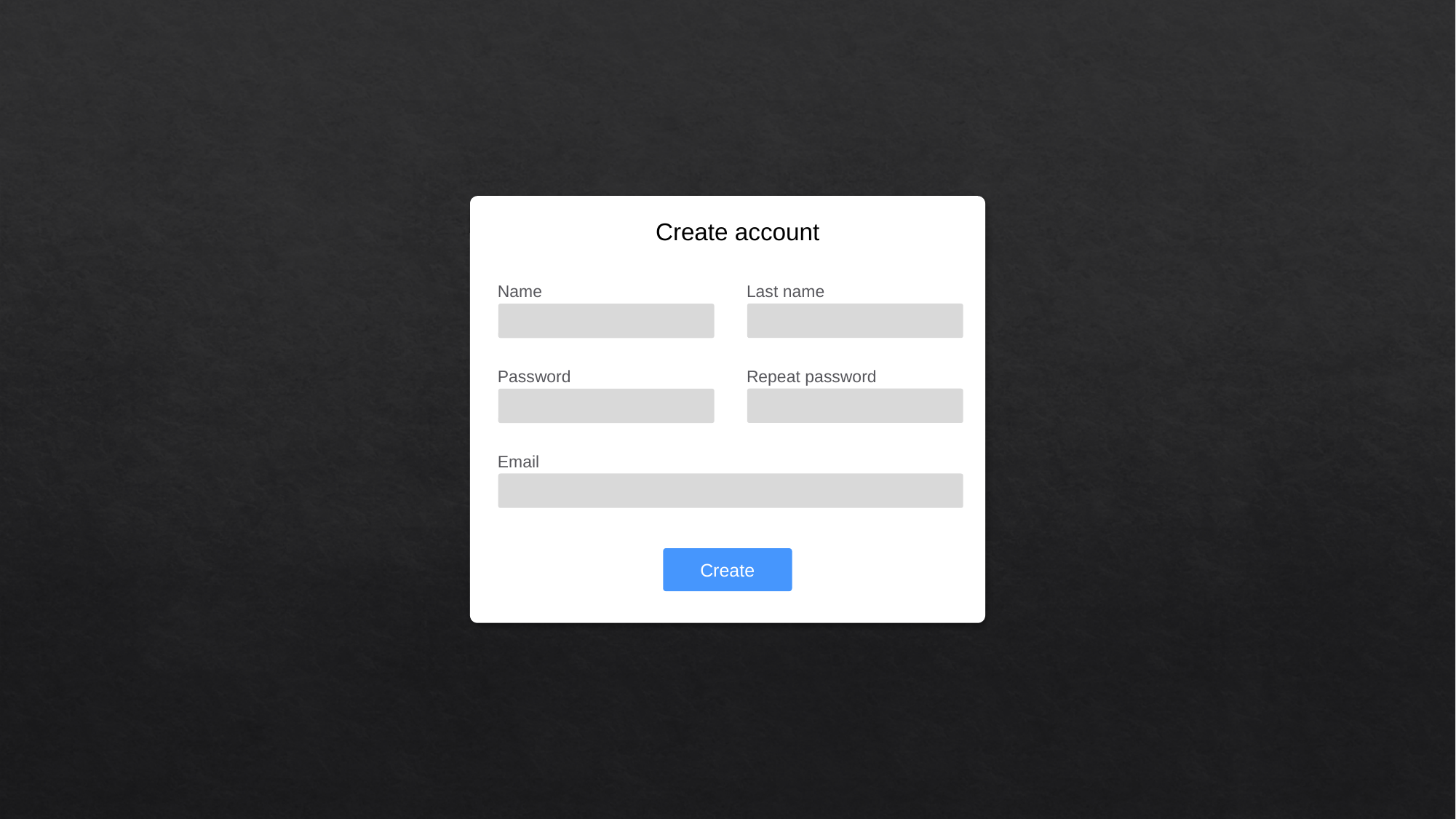

Create account
Last name

Name

Repeat password

Password

Email

Create